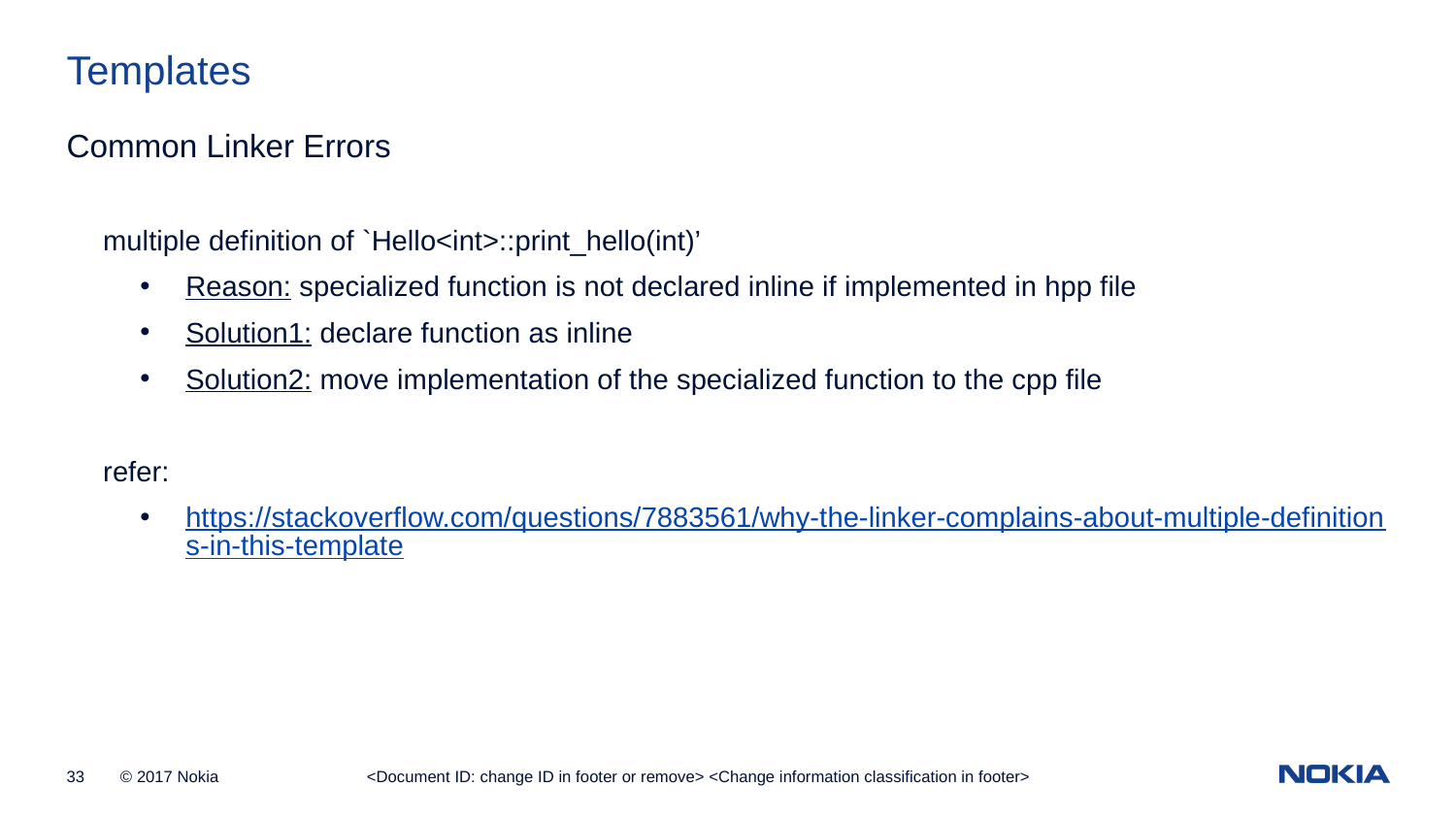

Templates
Common Linker Errors

multiple definition of `Hello<int>::print_hello(int)’
Reason: specialized function is not declared inline if implemented in hpp file
Solution1: declare function as inline
Solution2: move implementation of the specialized function to the cpp file

refer:
https://stackoverflow.com/questions/7883561/why-the-linker-complains-about-multiple-definitions-in-this-template

<Document ID: change ID in footer or remove> <Change information classification in footer>